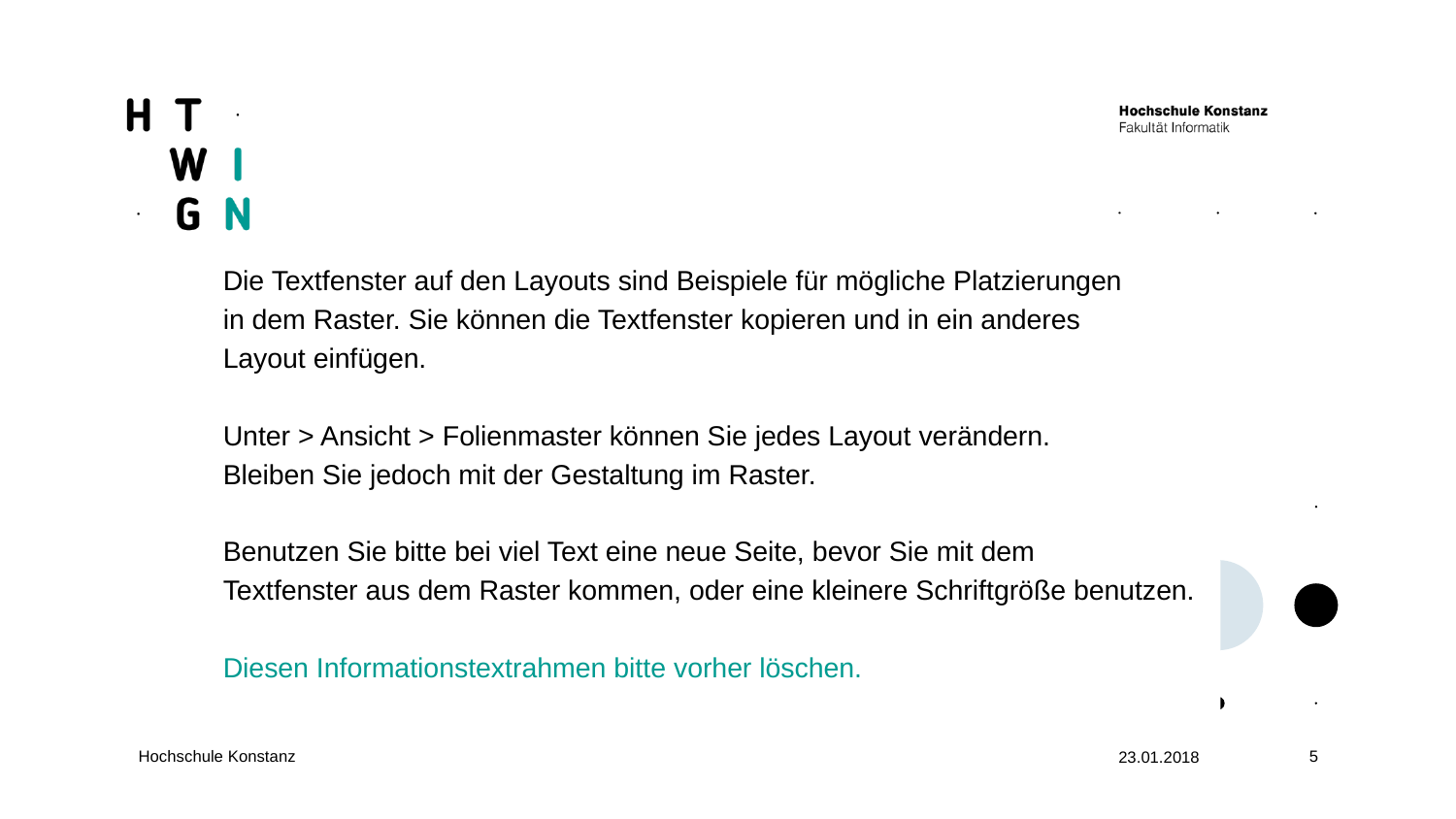

Die Textfenster auf den Layouts sind Beispiele für mögliche Platzierungen
in dem Raster. Sie können die Textfenster kopieren und in ein anderes
Layout einfügen.

Unter > Ansicht > Folienmaster können Sie jedes Layout verändern.
Bleiben Sie jedoch mit der Gestaltung im Raster.

Benutzen Sie bitte bei viel Text eine neue Seite, bevor Sie mit dem
Textfenster aus dem Raster kommen, oder eine kleinere Schriftgröße benutzen.

Diesen Informationstextrahmen bitte vorher löschen.